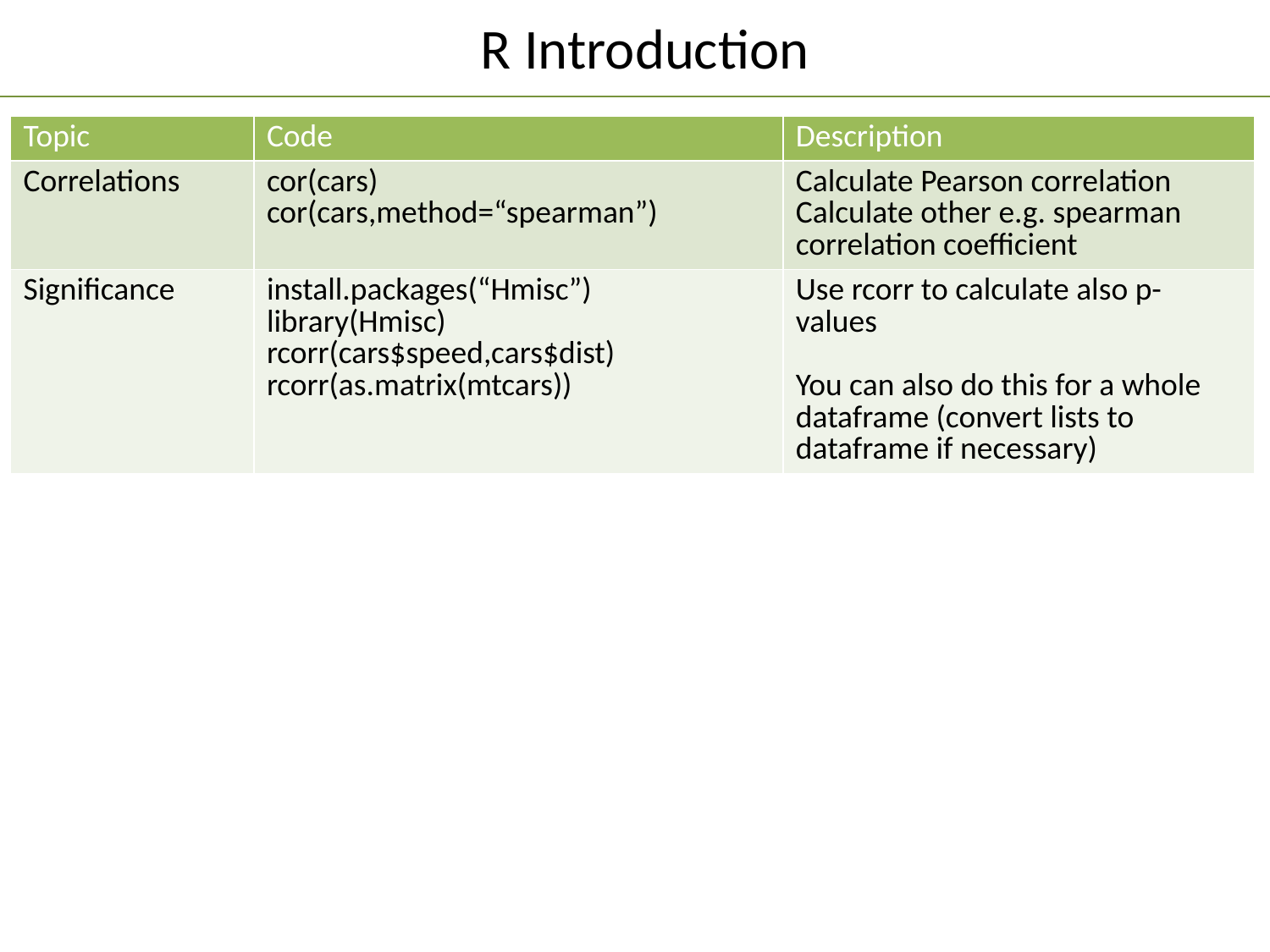

#
R Introduction
| Topic | Code | Description |
| --- | --- | --- |
| Correlations | cor(cars) cor(cars,method=“spearman”) | Calculate Pearson correlation Calculate other e.g. spearman correlation coefficient |
| Significance | install.packages(“Hmisc”) library(Hmisc) rcorr(cars$speed,cars$dist) rcorr(as.matrix(mtcars)) | Use rcorr to calculate also p-values You can also do this for a whole dataframe (convert lists to dataframe if necessary) |